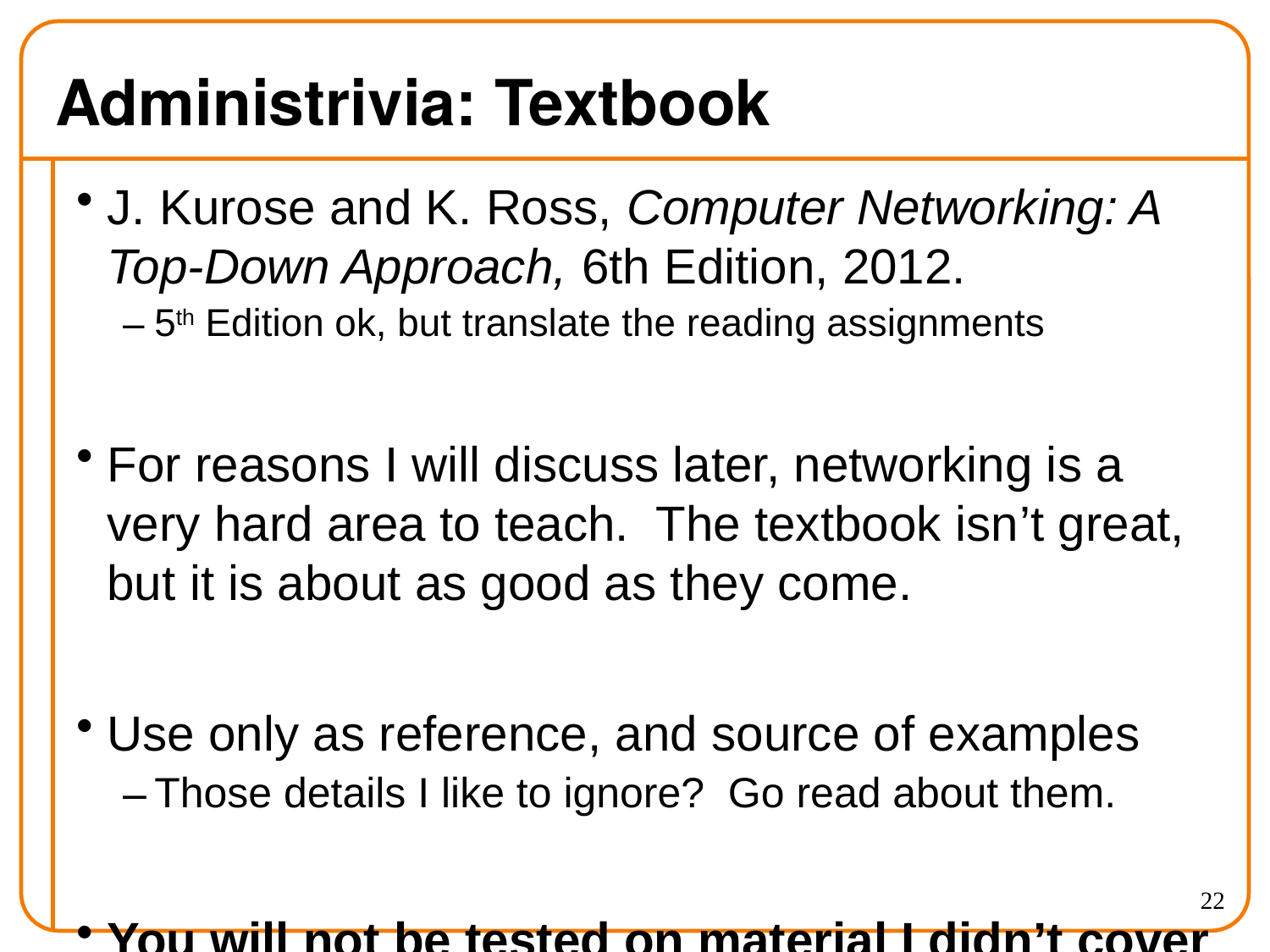

# Administrivia: Textbook
J. Kurose and K. Ross, Computer Networking: A Top-Down Approach, 6th Edition, 2012.
5th Edition ok, but translate the reading assignments

For reasons I will discuss later, networking is a very hard area to teach.  The textbook isn’t great, but it is about as good as they come.

Use only as reference, and source of examples
Those details I like to ignore?  Go read about them.

You will not be tested on material I didn’t cover

22